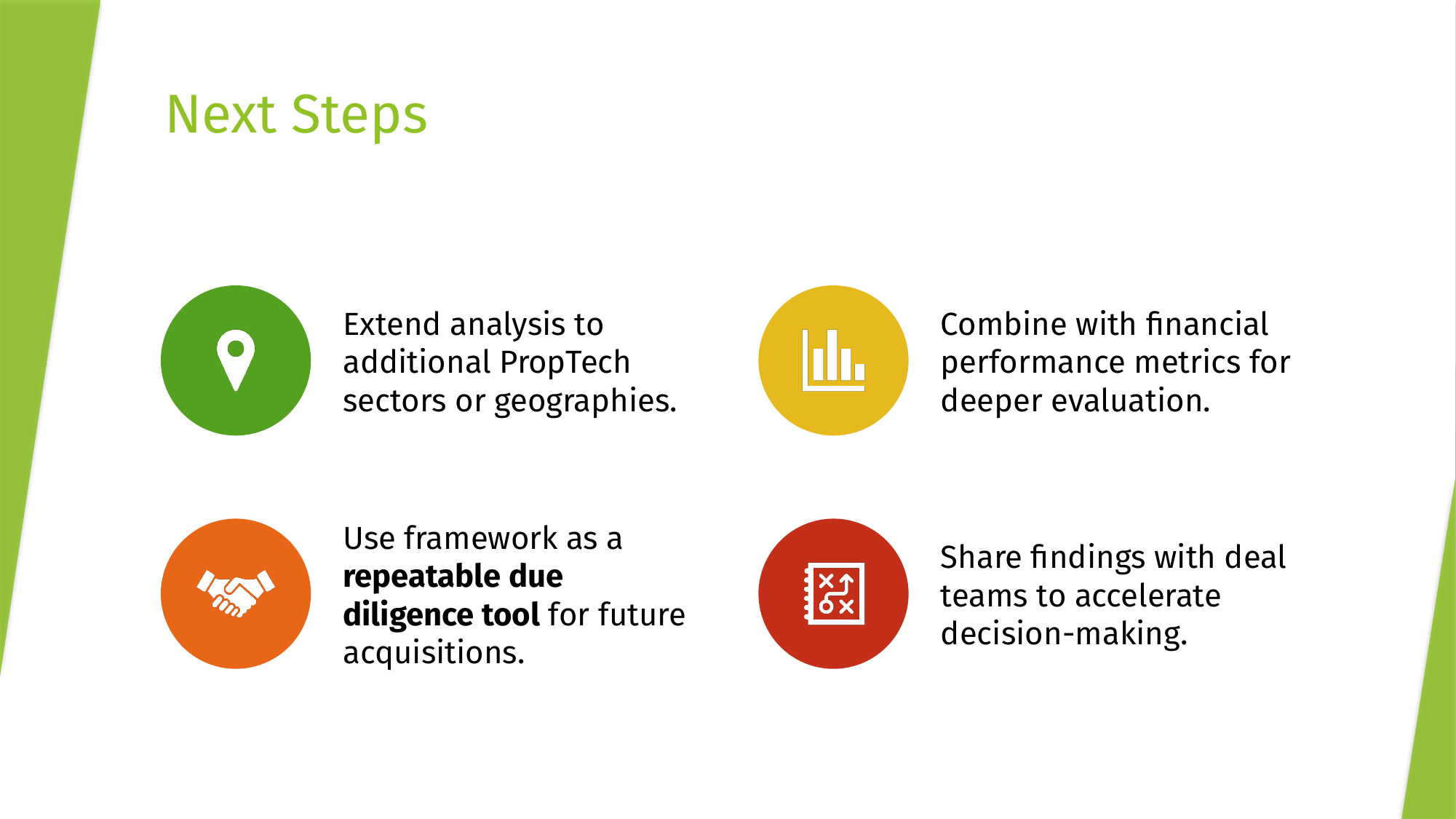

# Next Steps
Extend analysis to additional PropTech sectors or geographies.
Combine with financial performance metrics for deeper evaluation.
Use framework as a repeatable due diligence tool for future acquisitions.
Share findings with deal teams to accelerate decision-making.